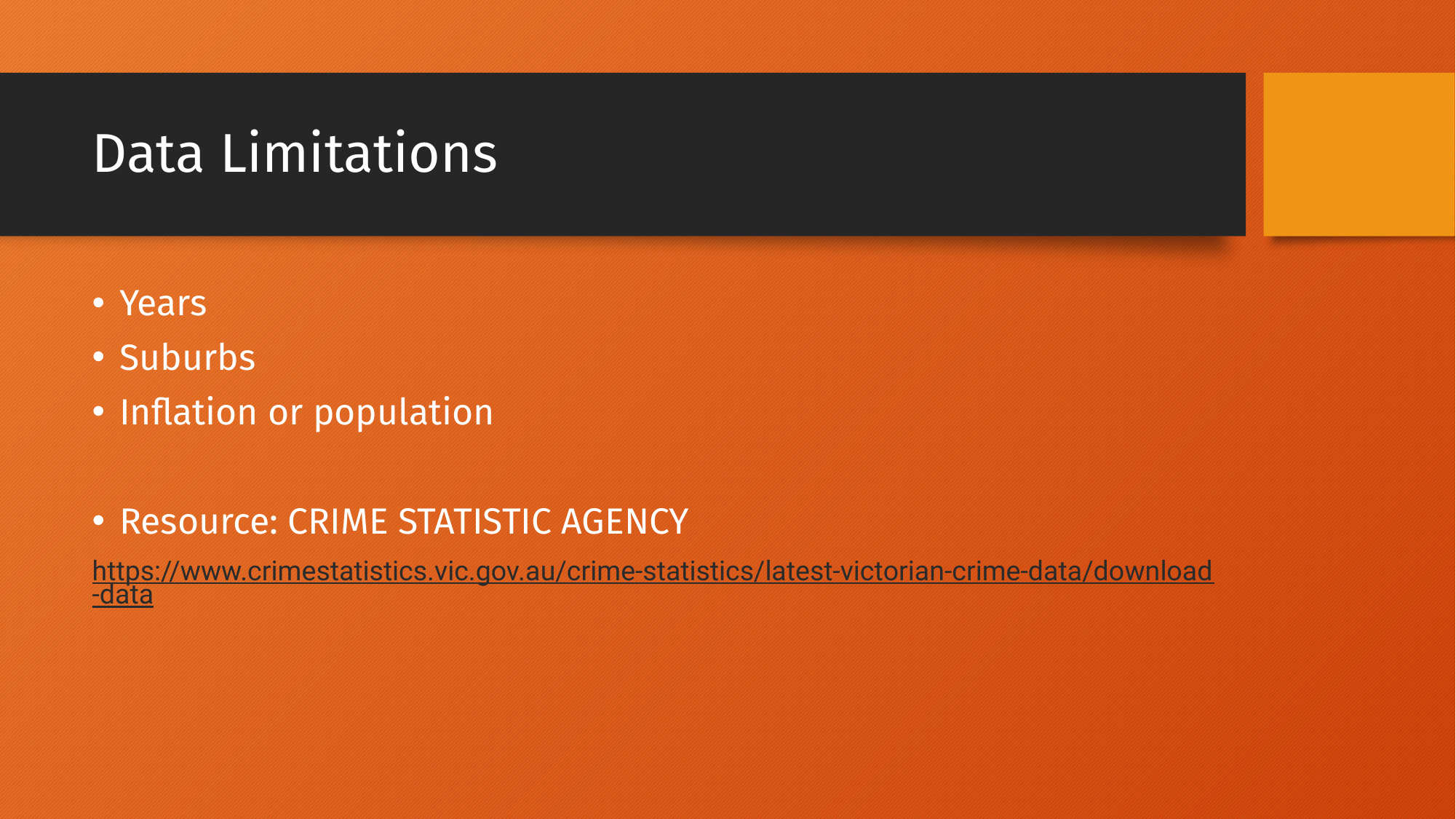

# Data Limitations
Years
Suburbs
Inflation or population

Resource: CRIME STATISTIC AGENCY
https://www.crimestatistics.vic.gov.au/crime-statistics/latest-victorian-crime-data/download-data